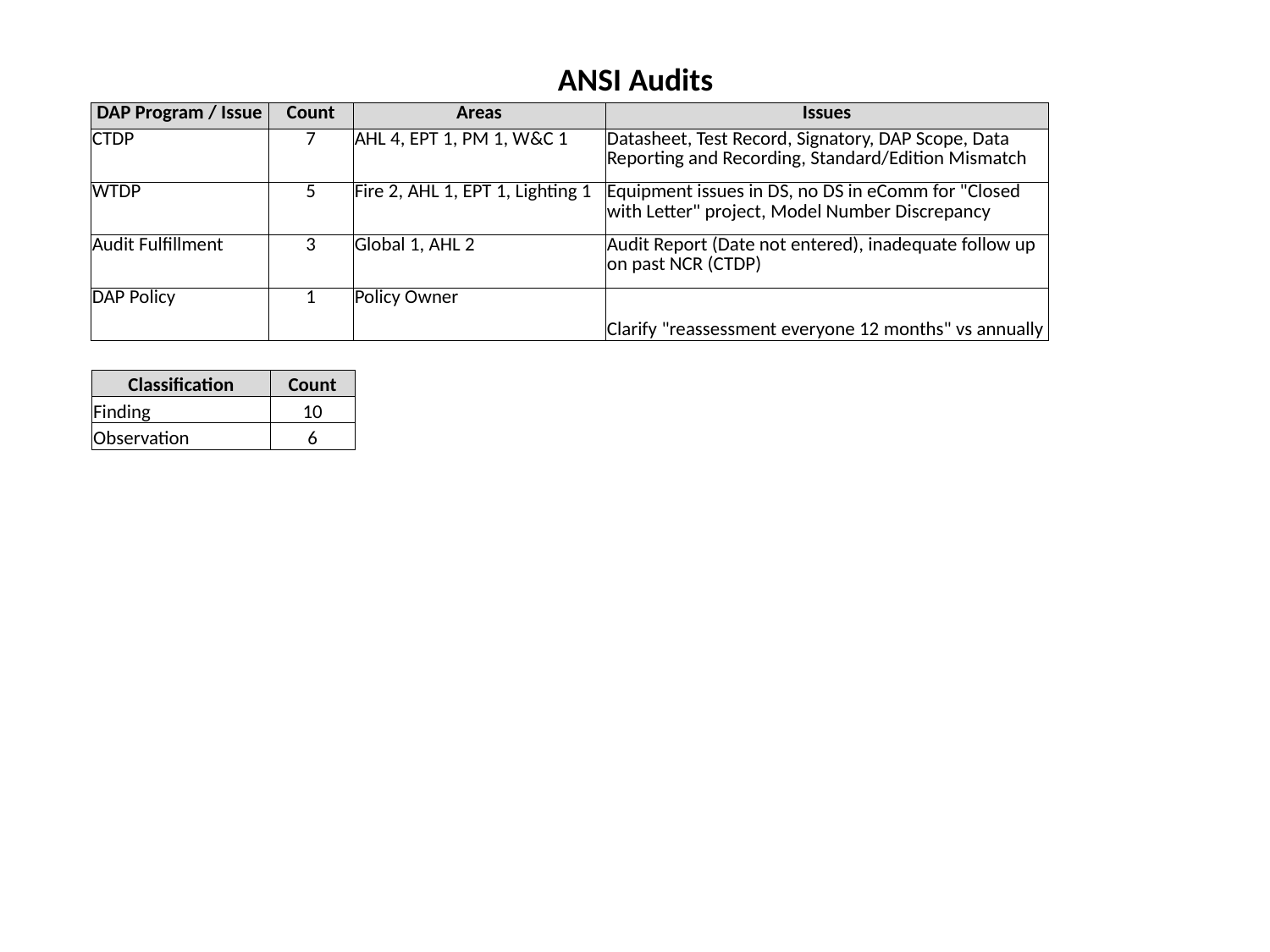

ANSI Audits
| DAP Program / Issue | Count | Areas | Issues |
| --- | --- | --- | --- |
| CTDP | 7 | AHL 4, EPT 1, PM 1, W&C 1 | Datasheet, Test Record, Signatory, DAP Scope, Data Reporting and Recording, Standard/Edition Mismatch |
| WTDP | 5 | Fire 2, AHL 1, EPT 1, Lighting 1 | Equipment issues in DS, no DS in eComm for "Closed with Letter" project, Model Number Discrepancy |
| Audit Fulfillment | 3 | Global 1, AHL 2 | Audit Report (Date not entered), inadequate follow up on past NCR (CTDP) |
| DAP Policy | 1 | Policy Owner | Clarify "reassessment everyone 12 months" vs annually |
| Classification | Count |
| --- | --- |
| Finding | 10 |
| Observation | 6 |